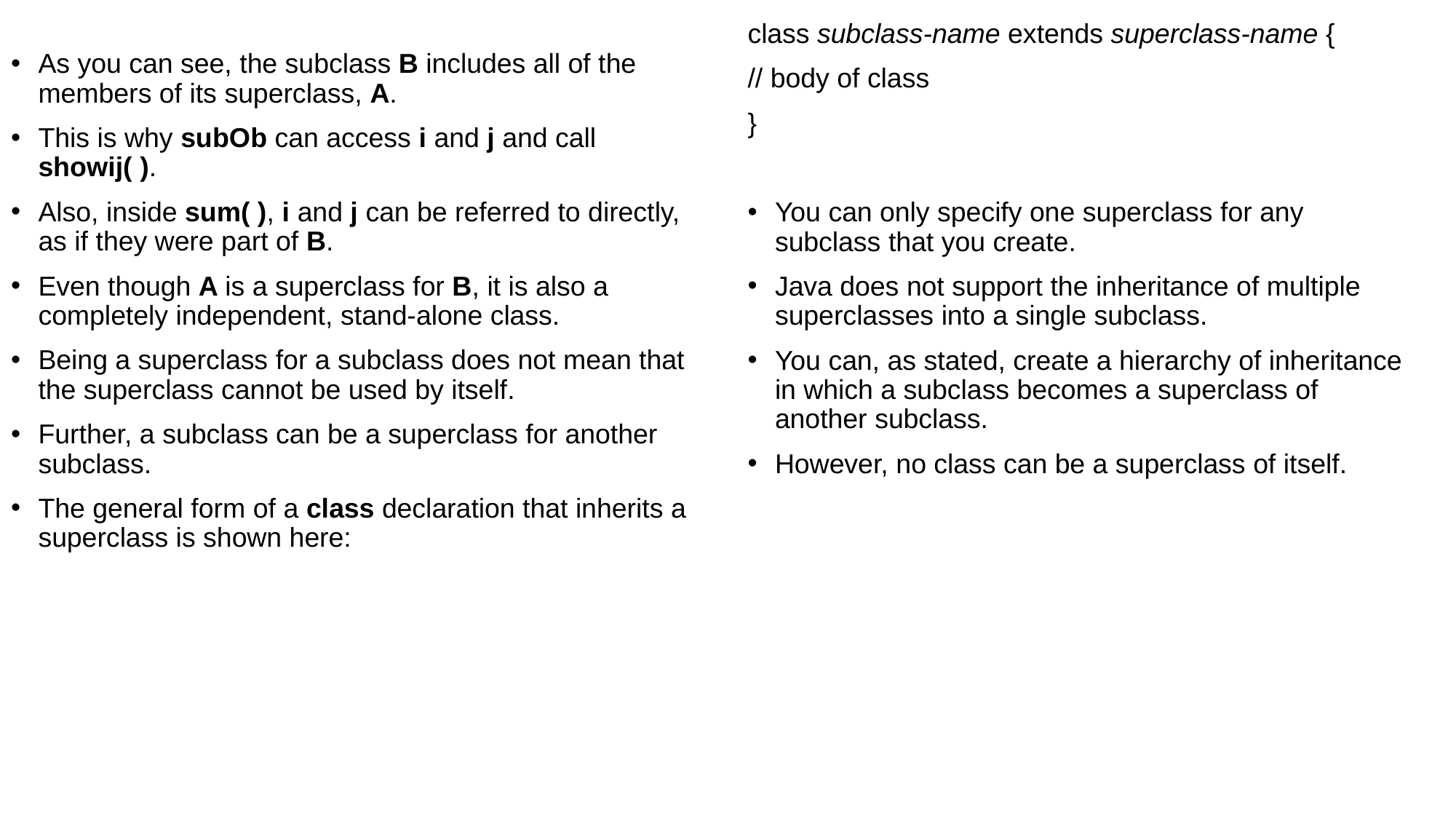

class subclass-name extends superclass-name {
// body of class
}

You can only specify one superclass for any subclass that you create.
Java does not support the inheritance of multiple superclasses into a single subclass.
You can, as stated, create a hierarchy of inheritance in which a subclass becomes a superclass of another subclass.
However, no class can be a superclass of itself.
As you can see, the subclass B includes all of the members of its superclass, A.
This is why subOb can access i and j and call showij( ).
Also, inside sum( ), i and j can be referred to directly, as if they were part of B.
Even though A is a superclass for B, it is also a  completely independent, stand-alone class.
Being a superclass for a subclass does not mean that the superclass cannot be used by itself.
Further, a subclass can be a superclass for another subclass.
The general form of a class declaration that inherits a superclass is shown here: